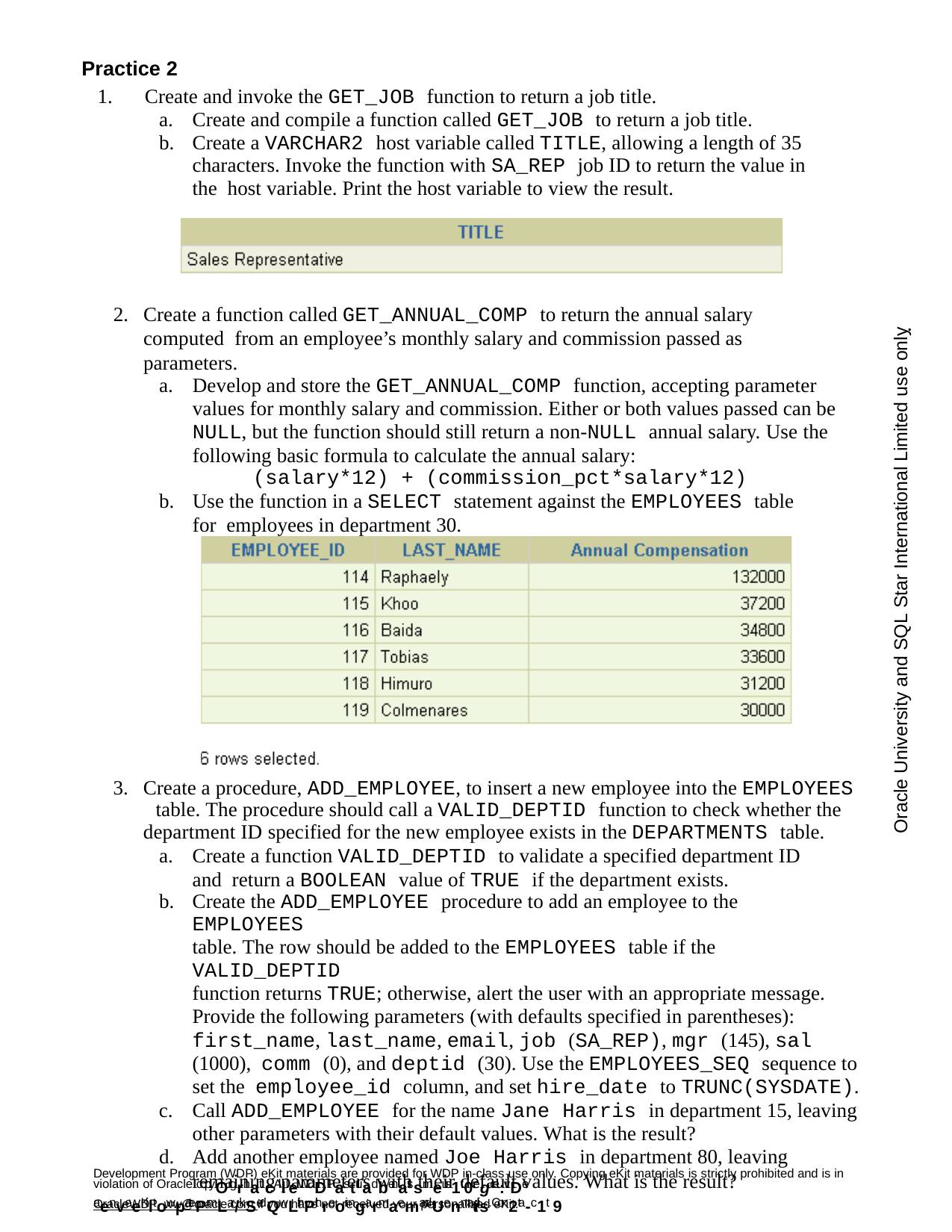

Practice 2
Create and invoke the GET_JOB function to return a job title.
Create and compile a function called GET_JOB to return a job title.
Create a VARCHAR2 host variable called TITLE, allowing a length of 35  characters. Invoke the function with SA_REP job ID to return the value in the  host variable. Print the host variable to view the result.

Create a function called GET_ANNUAL_COMP to return the annual salary computed  from an employee’s monthly salary and commission passed as parameters.
Develop and store the GET_ANNUAL_COMP function, accepting parameter
values for monthly salary and commission. Either or both values passed can be  NULL, but the function should still return a non-NULL annual salary. Use the  following basic formula to calculate the annual salary:
(salary*12) + (commission_pct*salary*12)
Use the function in a SELECT statement against the EMPLOYEES table for  employees in department 30.
Oracle University and SQL Star International Limited use onlyฺ

Create a procedure, ADD_EMPLOYEE, to insert a new employee into the EMPLOYEES  table. The procedure should call a VALID_DEPTID function to check whether the  department ID specified for the new employee exists in the DEPARTMENTS table.
Create a function VALID_DEPTID to validate a specified department ID and  return a BOOLEAN value of TRUE if the department exists.
Create the ADD_EMPLOYEE procedure to add an employee to the EMPLOYEES
table. The row should be added to the EMPLOYEES table if the VALID_DEPTID
function returns TRUE; otherwise, alert the user with an appropriate message.  Provide the following parameters (with defaults specified in parentheses):  first_name, last_name, email, job (SA_REP), mgr (145), sal (1000),  comm (0), and deptid (30). Use the EMPLOYEES_SEQ sequence to set the  employee_id column, and set hire_date to TRUNC(SYSDATE).
Call ADD_EMPLOYEE for the name Jane Harris in department 15, leaving
other parameters with their default values. What is the result?
Add another employee named Joe Harris in department 80, leaving
remaining parameters with their default values. What is the result?
Development Program (WDP) eKit materials are provided for WDP in-class use only. Copying eKit materials is strictly prohibited and is in
violation of Oracle copyOrigrhat. cAllleWDDPasttuadbenatssmeus1t 0regce:ivDe aenveeKiltowpatePrmLar/kSedQwLithPthreoir ngarmaemandUenmaitils. Con2ta-c1t 9
OracleWDP_ww@oracle.com if you have not received your personalized eKit.